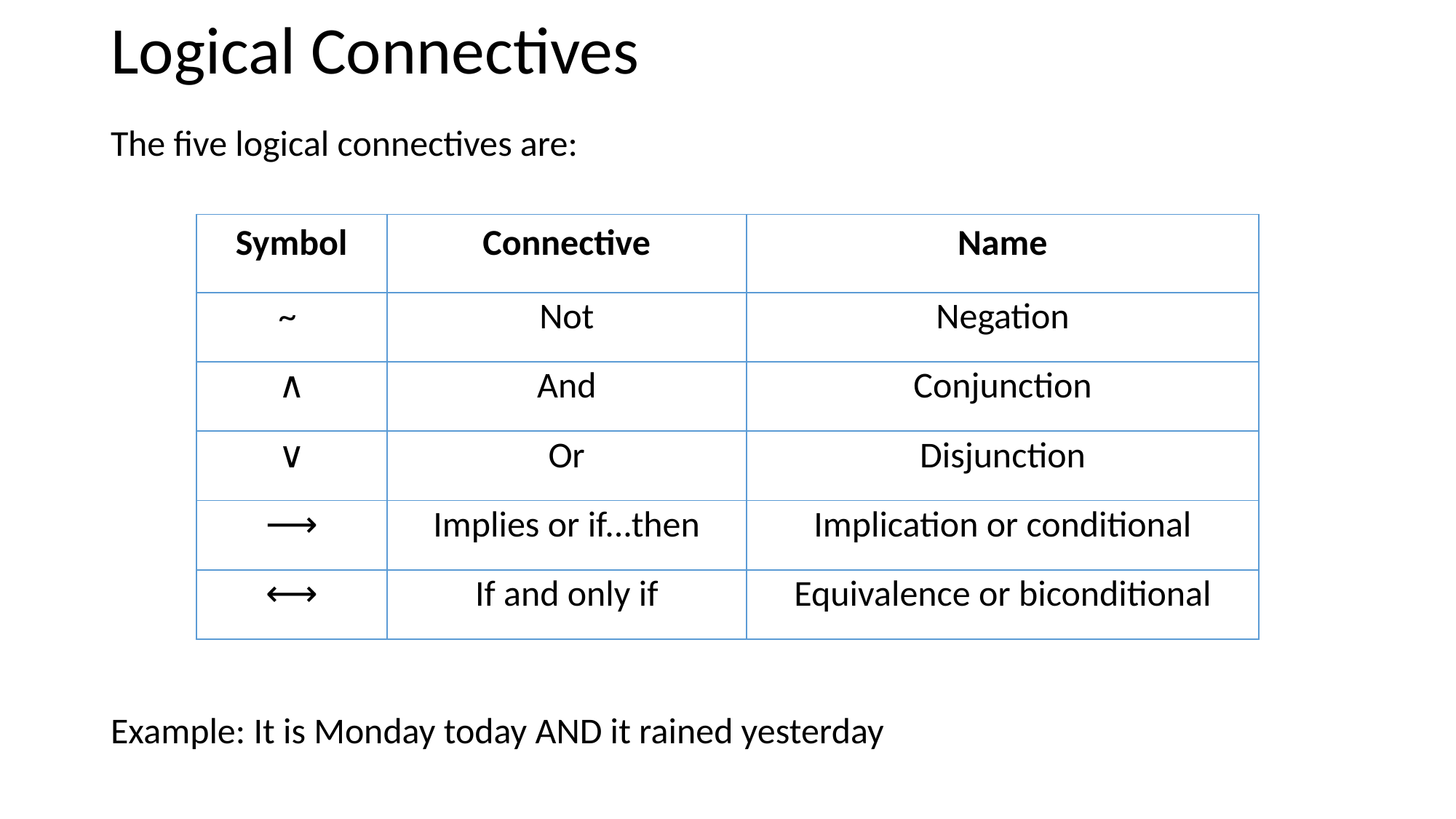

# Logical Connectives
The five logical connectives are:
| Symbol | Connective | Name |
| --- | --- | --- |
| ~ | Not | Negation |
| ∧ | And | Conjunction |
| ∨ | Or | Disjunction |
| ⟶ | Implies or if...then | Implication or conditional |
| ⟷ | If and only if | Equivalence or biconditional |
Example: It is Monday today AND it rained yesterday